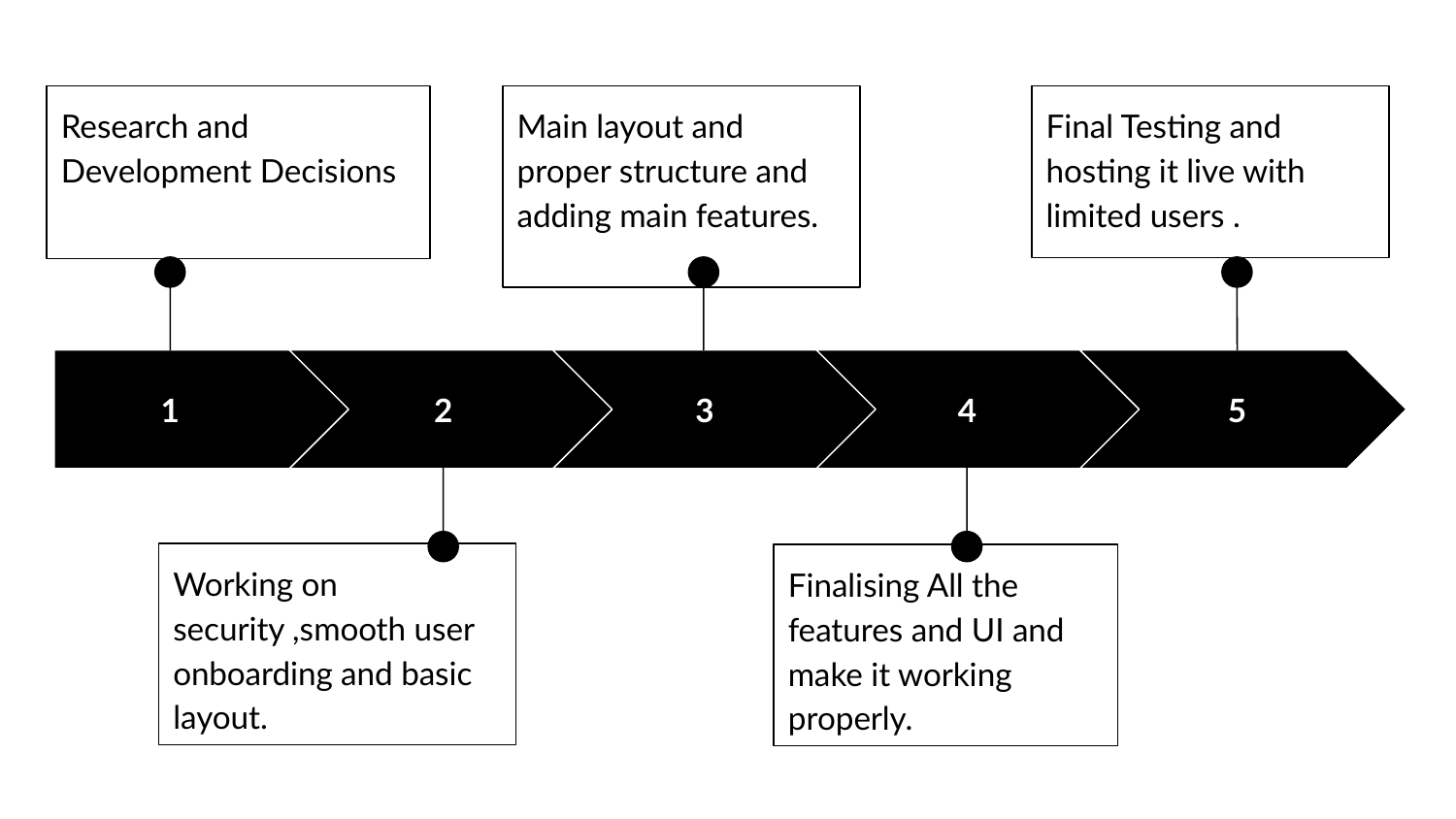

Research and Development Decisions
Main layout and proper structure and adding main features.
Final Testing and hosting it live with limited users .

1
2
3
4
5

Working on security ,smooth user onboarding and basic layout.

Finalising All the features and UI and make it working properly.